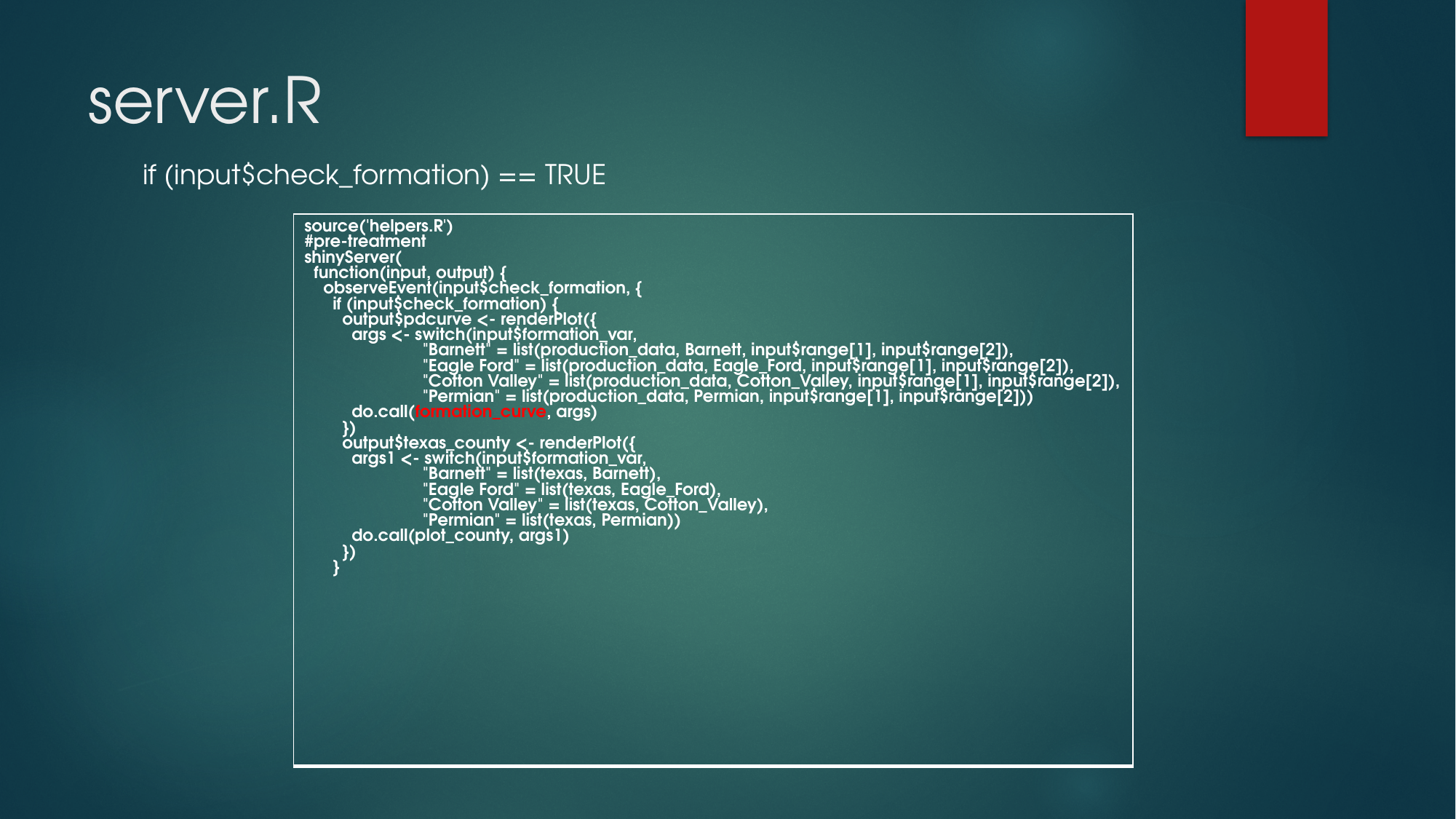

# server.R
if (input$check_formation) == TRUE
| source('helpers.R') #pre-treatment shinyServer( function(input, output) { observeEvent(input$check\_formation, { if (input$check\_formation) { output$pdcurve <- renderPlot({ args <- switch(input$formation\_var, "Barnett" = list(production\_data, Barnett, input$range[1], input$range[2]), "Eagle Ford" = list(production\_data, Eagle\_Ford, input$range[1], input$range[2]), "Cotton Valley" = list(production\_data, Cotton\_Valley, input$range[1], input$range[2]), "Permian" = list(production\_data, Permian, input$range[1], input$range[2])) do.call(formation\_curve, args) }) output$texas\_county <- renderPlot({ args1 <- switch(input$formation\_var, "Barnett" = list(texas, Barnett), "Eagle Ford" = list(texas, Eagle\_Ford), "Cotton Valley" = list(texas, Cotton\_Valley), "Permian" = list(texas, Permian)) do.call(plot\_county, args1) }) } |
| --- |